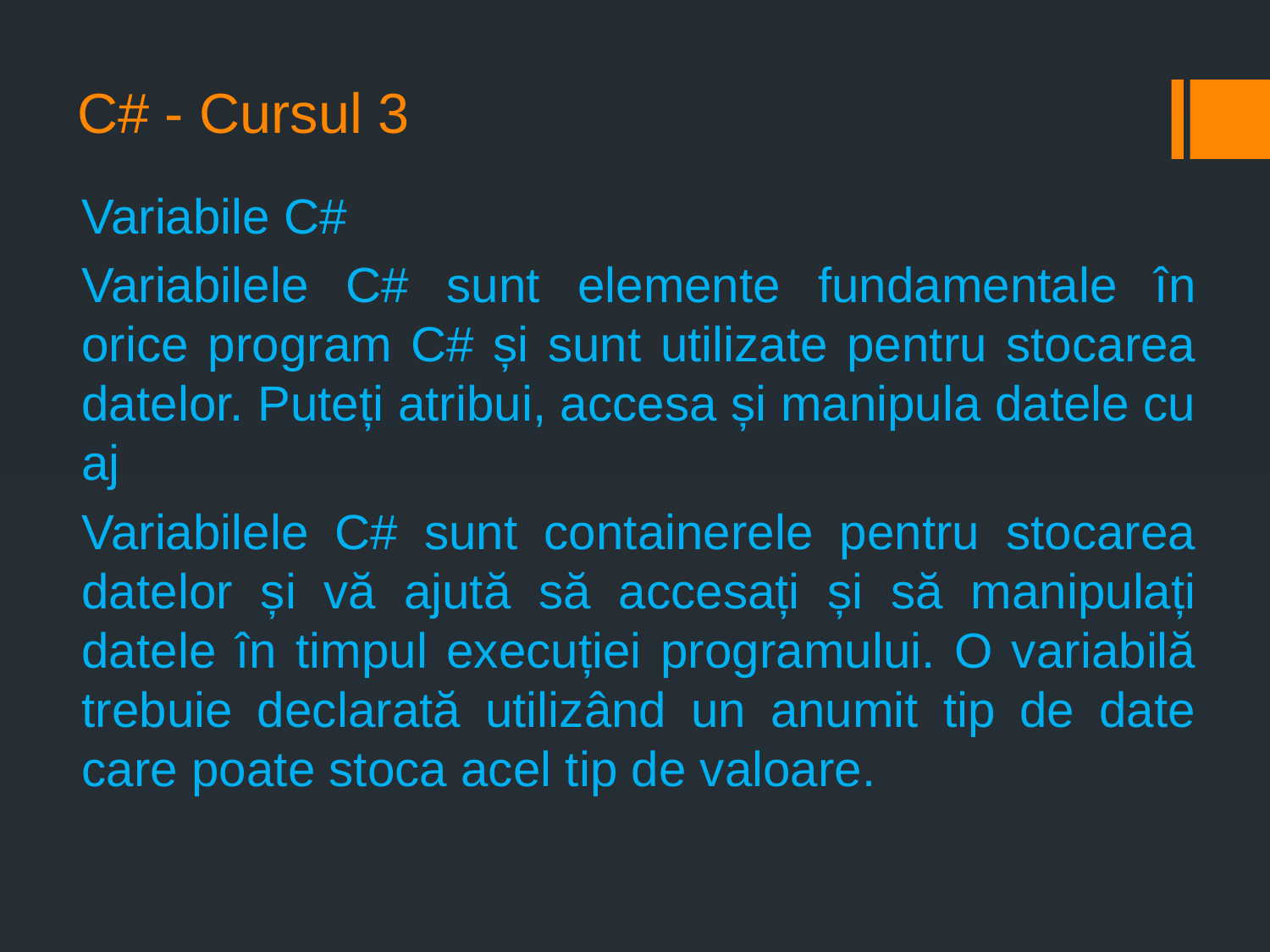

# C# - Cursul 3
Variabile C#
Variabilele C# sunt elemente fundamentale în orice program C# și sunt utilizate pentru stocarea datelor. Puteți atribui, accesa și manipula datele cu aj
Variabilele C# sunt containerele pentru stocarea datelor și vă ajută să accesați și să manipulați datele în timpul execuției programului. O variabilă trebuie declarată utilizând un anumit tip de date care poate stoca acel tip de valoare.